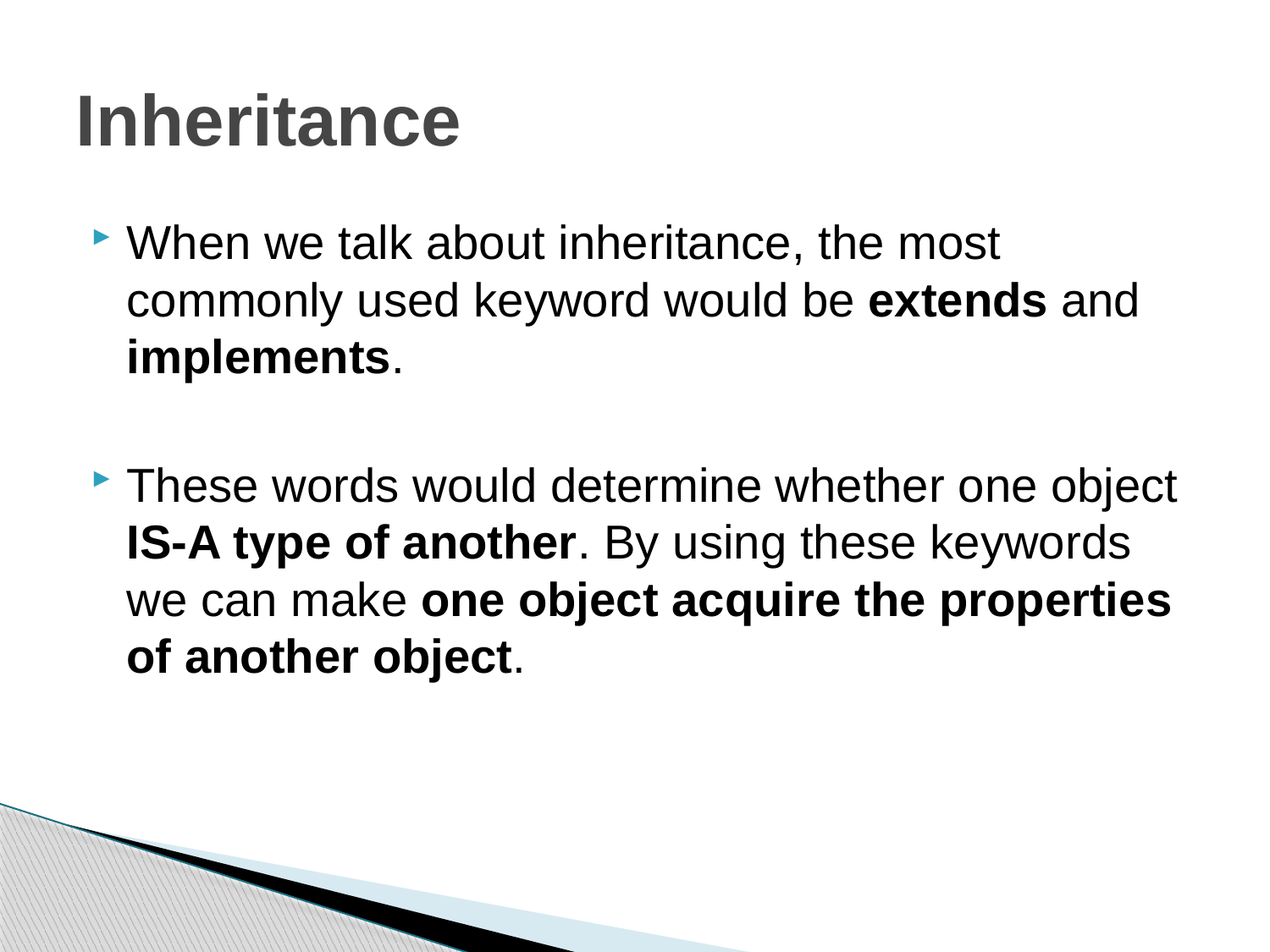

# Inheritance
When we talk about inheritance, the most commonly used keyword would be extends and implements.

These words would determine whether one object IS-A type of another. By using these keywords we can make one object acquire the properties of another object.